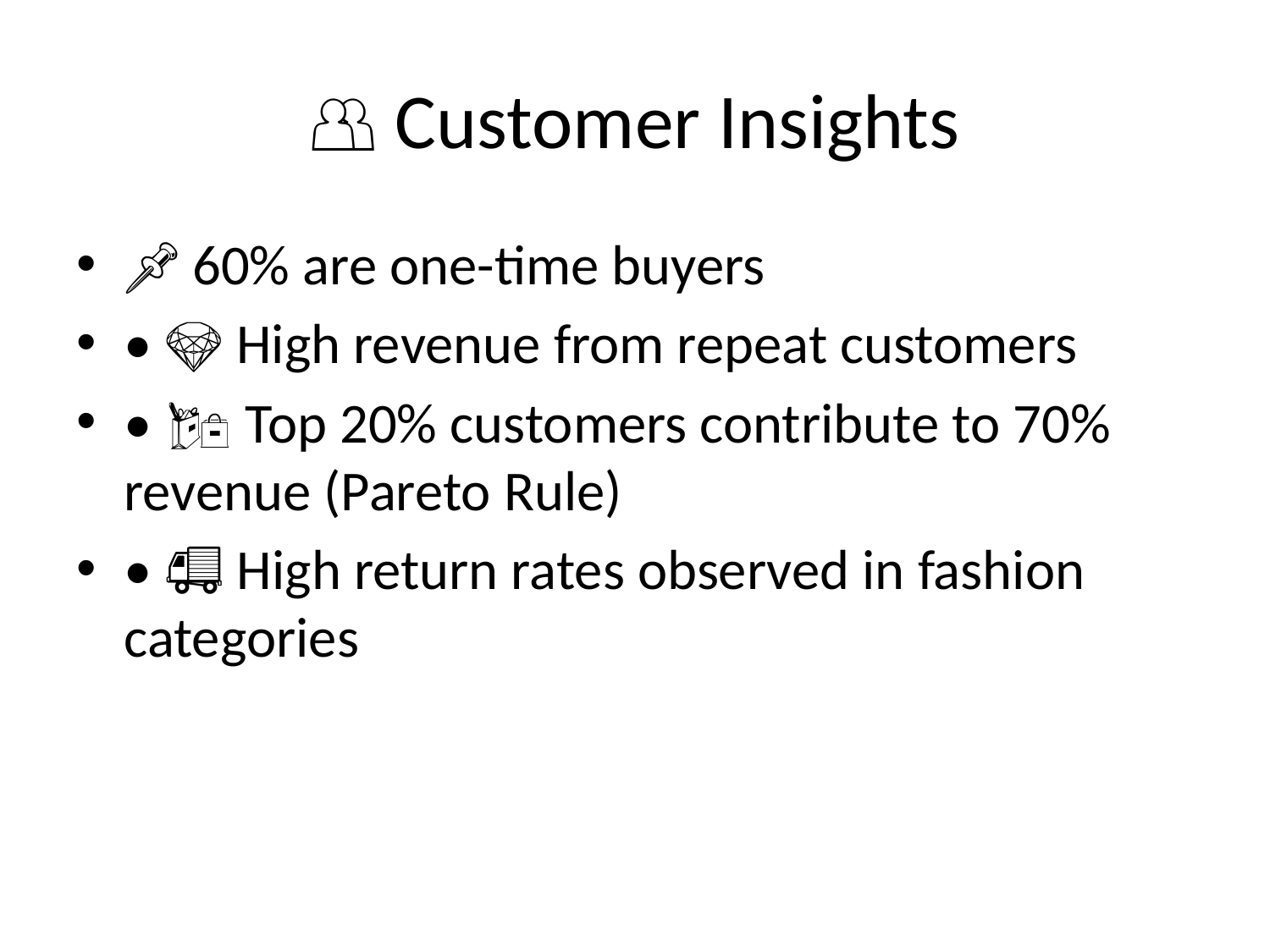

# 👥 Customer Insights
📌 60% are one-time buyers
• 💎 High revenue from repeat customers
• 🛍 Top 20% customers contribute to 70% revenue (Pareto Rule)
• 🚚 High return rates observed in fashion categories